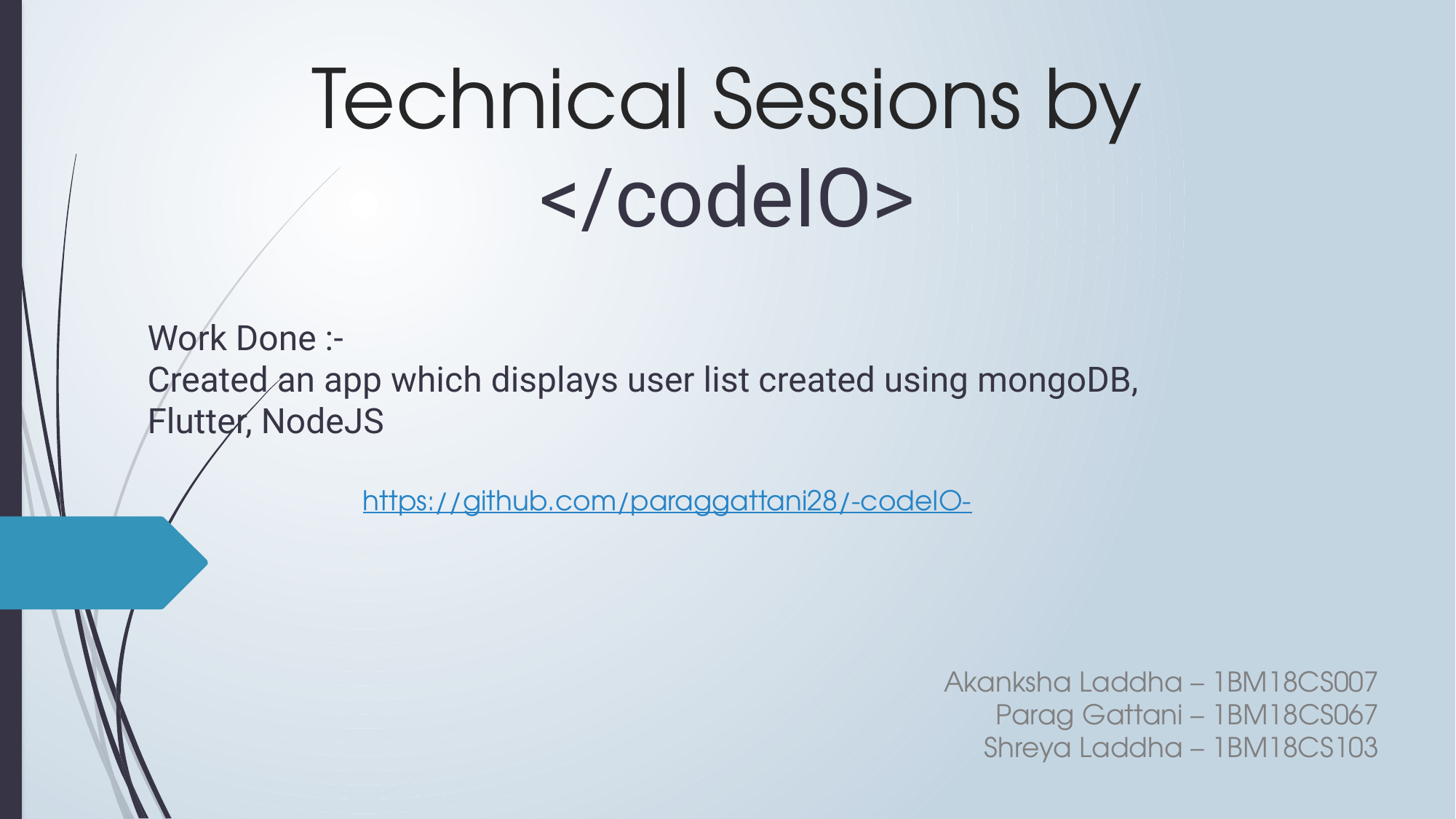

# Technical Sessions by </codeIO>
Work Done :-
Created an app which displays user list created using mongoDB, Flutter, NodeJS
https://github.com/paraggattani28/-codeIO-
Akanksha Laddha – 1BM18CS007
Parag Gattani – 1BM18CS067
Shreya Laddha – 1BM18CS103